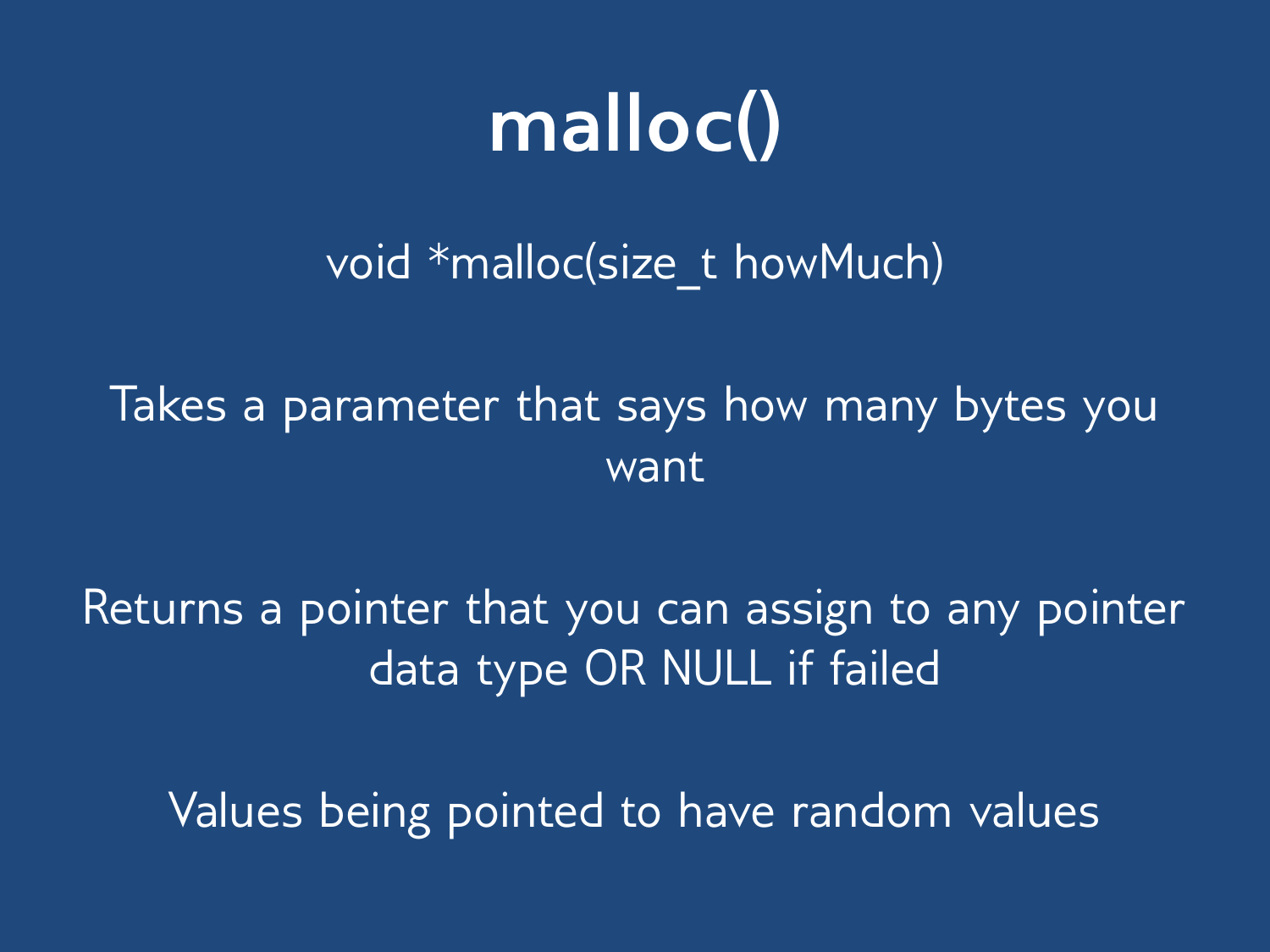

# malloc()
void *malloc(size_t howMuch)

Takes a parameter that says how many bytes you want

Returns a pointer that you can assign to any pointer data type OR NULL if failed

Values being pointed to have random values